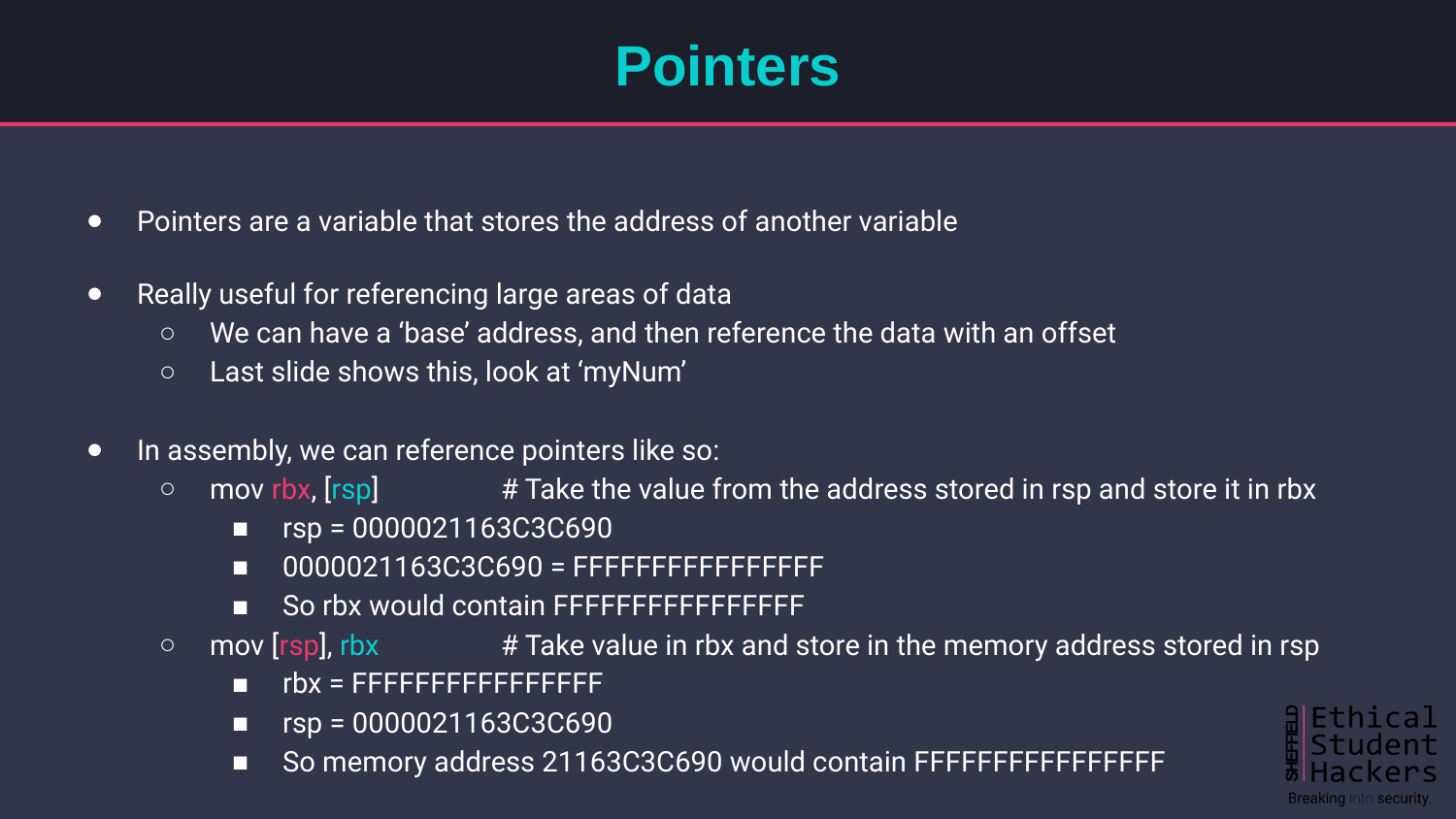

# Pointers
Pointers are a variable that stores the address of another variable
Really useful for referencing large areas of data
We can have a ‘base’ address, and then reference the data with an offset
Last slide shows this, look at ‘myNum’
In assembly, we can reference pointers like so:
mov rbx, [rsp] 	# Take the value from the address stored in rsp and store it in rbx
rsp = 0000021163C3C690
0000021163C3C690 = FFFFFFFFFFFFFFFF
So rbx would contain FFFFFFFFFFFFFFFF
mov [rsp], rbx	# Take value in rbx and store in the memory address stored in rsp
rbx = FFFFFFFFFFFFFFFF
rsp = 0000021163C3C690
So memory address 21163C3C690 would contain FFFFFFFFFFFFFFFF